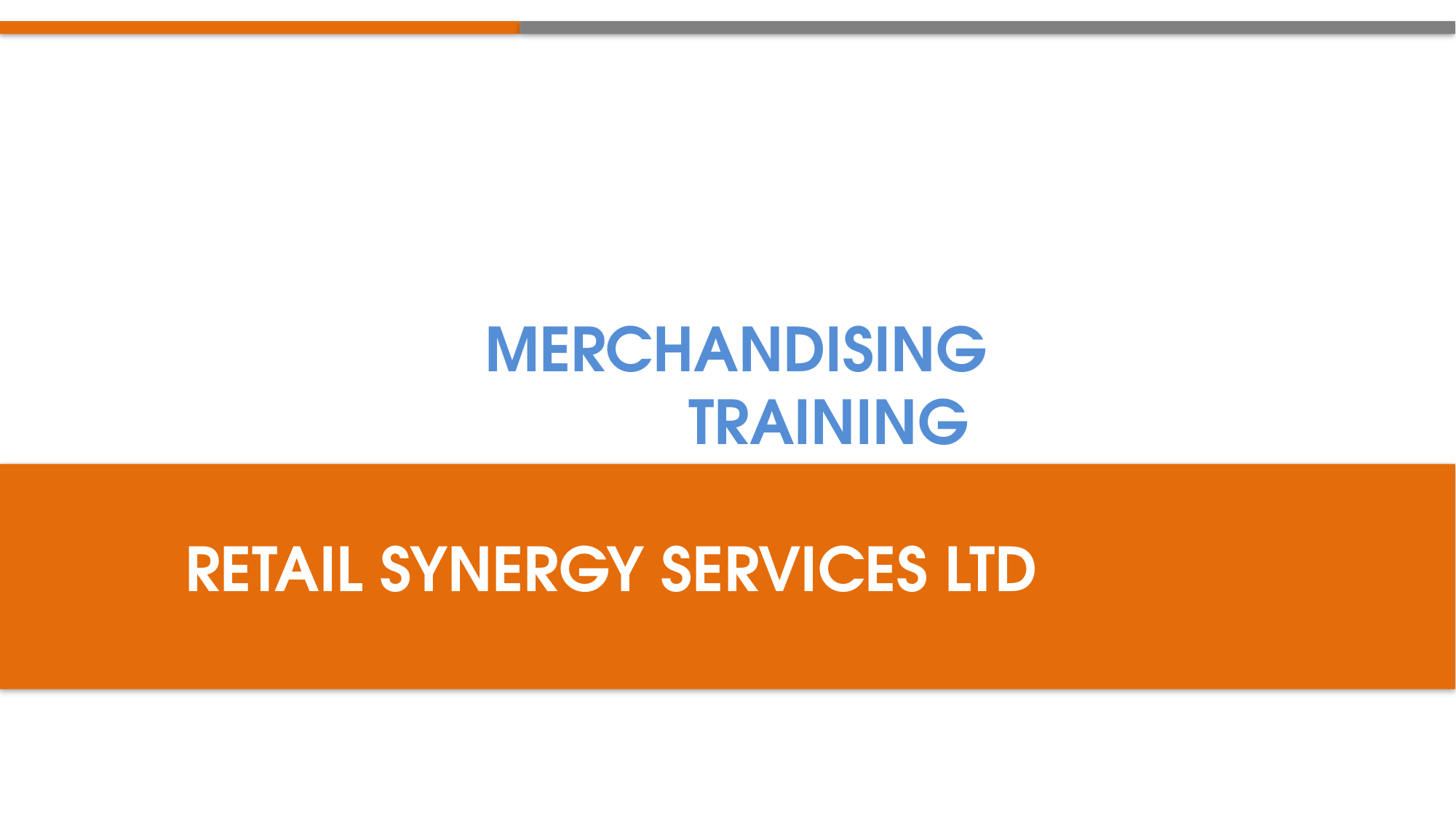

MERCHANDISING            TRAINING
# RETAIL SYNERGY SERVICES LTD